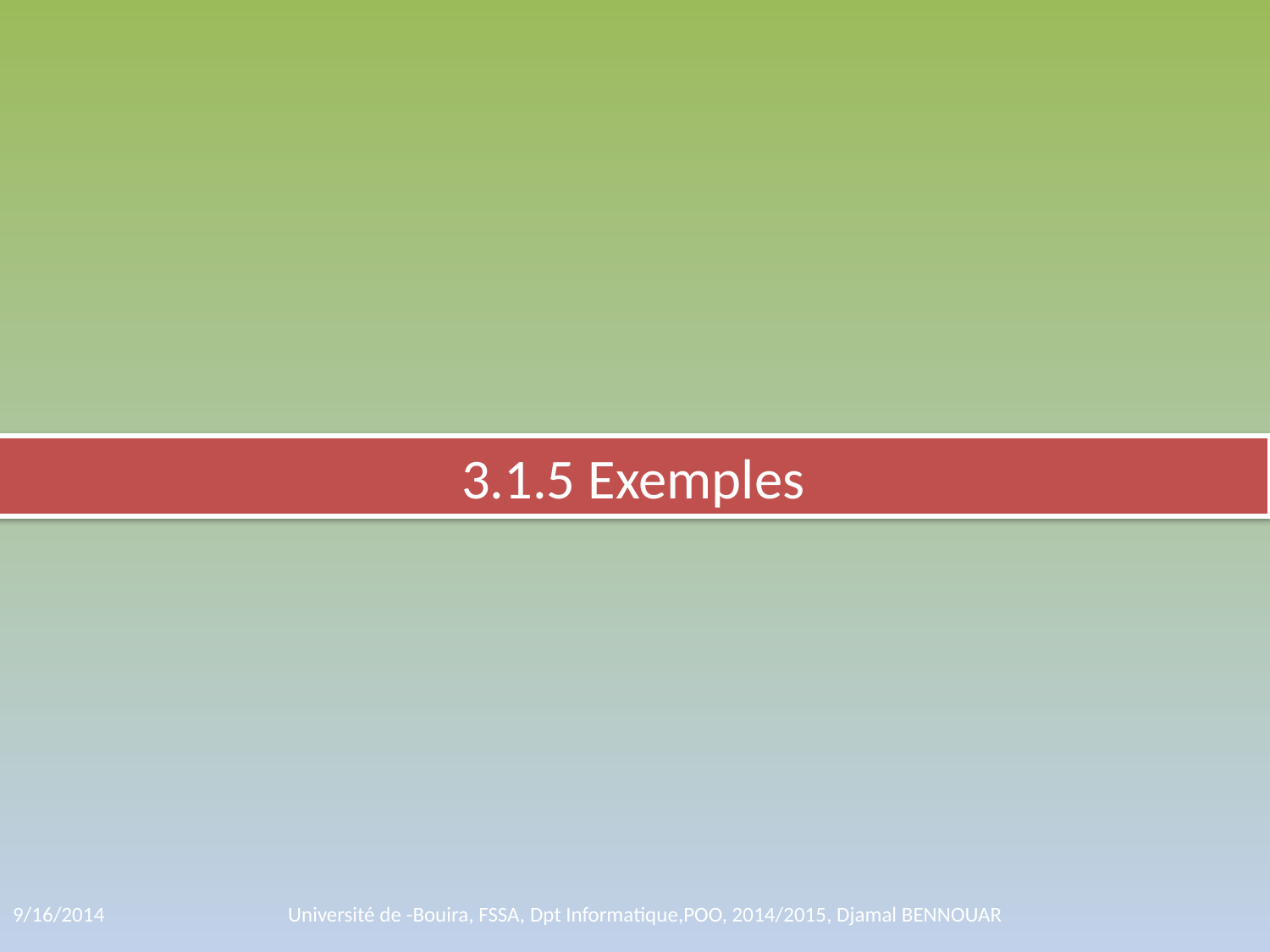

3.1.5 Exemples
9/16/2014
Université de -Bouira, FSSA, Dpt Informatique,POO, 2014/2015, Djamal BENNOUAR